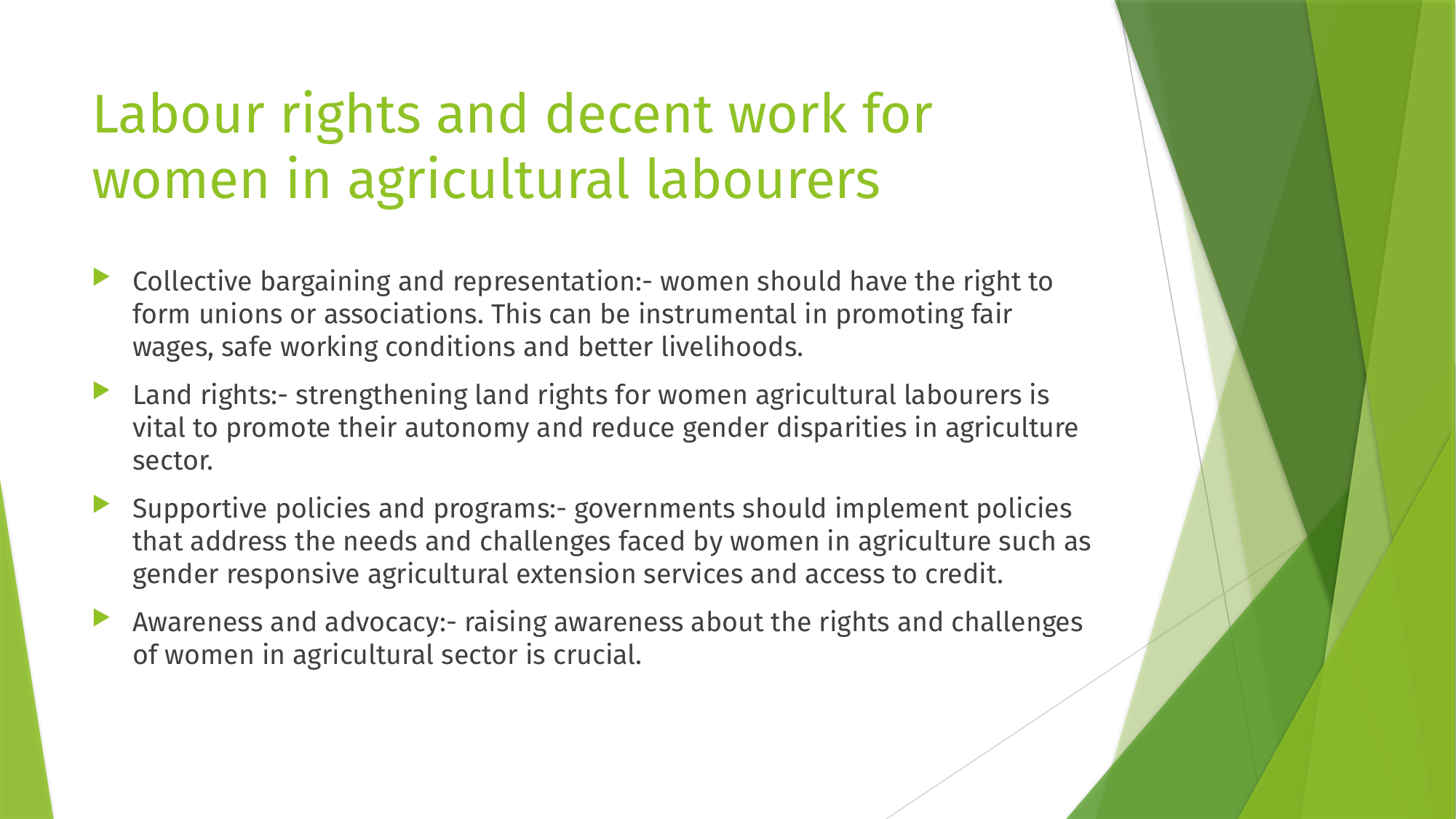

# Labour rights and decent work for women in agricultural labourers
Collective bargaining and representation:- women should have the right to form unions or associations. This can be instrumental in promoting fair wages, safe working conditions and better livelihoods.
Land rights:- strengthening land rights for women agricultural labourers is vital to promote their autonomy and reduce gender disparities in agriculture sector.
Supportive policies and programs:- governments should implement policies that address the needs and challenges faced by women in agriculture such as gender responsive agricultural extension services and access to credit.
Awareness and advocacy:- raising awareness about the rights and challenges of women in agricultural sector is crucial.